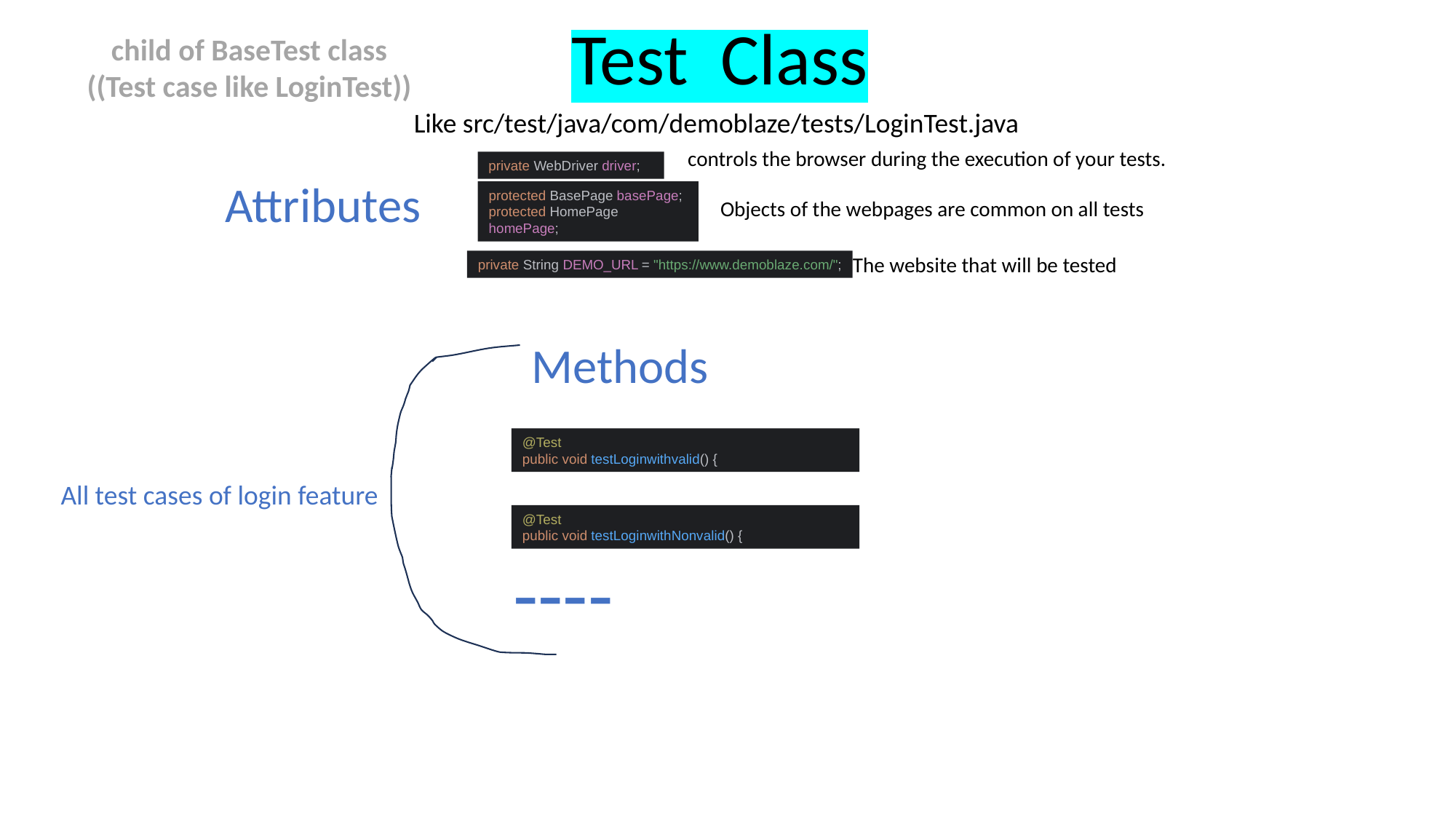

# Test  Class
child of BaseTest class
((Test case like LoginTest))
Like src/test/java/com/demoblaze/tests/LoginTest.java
controls the browser during the execution of your tests.
private WebDriver driver;
Attributes
protected BasePage basePage;
protected HomePage homePage;
Objects of the webpages are common on all tests
The website that will be tested
private String DEMO_URL = "https://www.demoblaze.com/";
Methods

@Test
public void testLoginwithvalid() {
All test cases of login feature
@Test
public void testLoginwithNonvalid() {
----